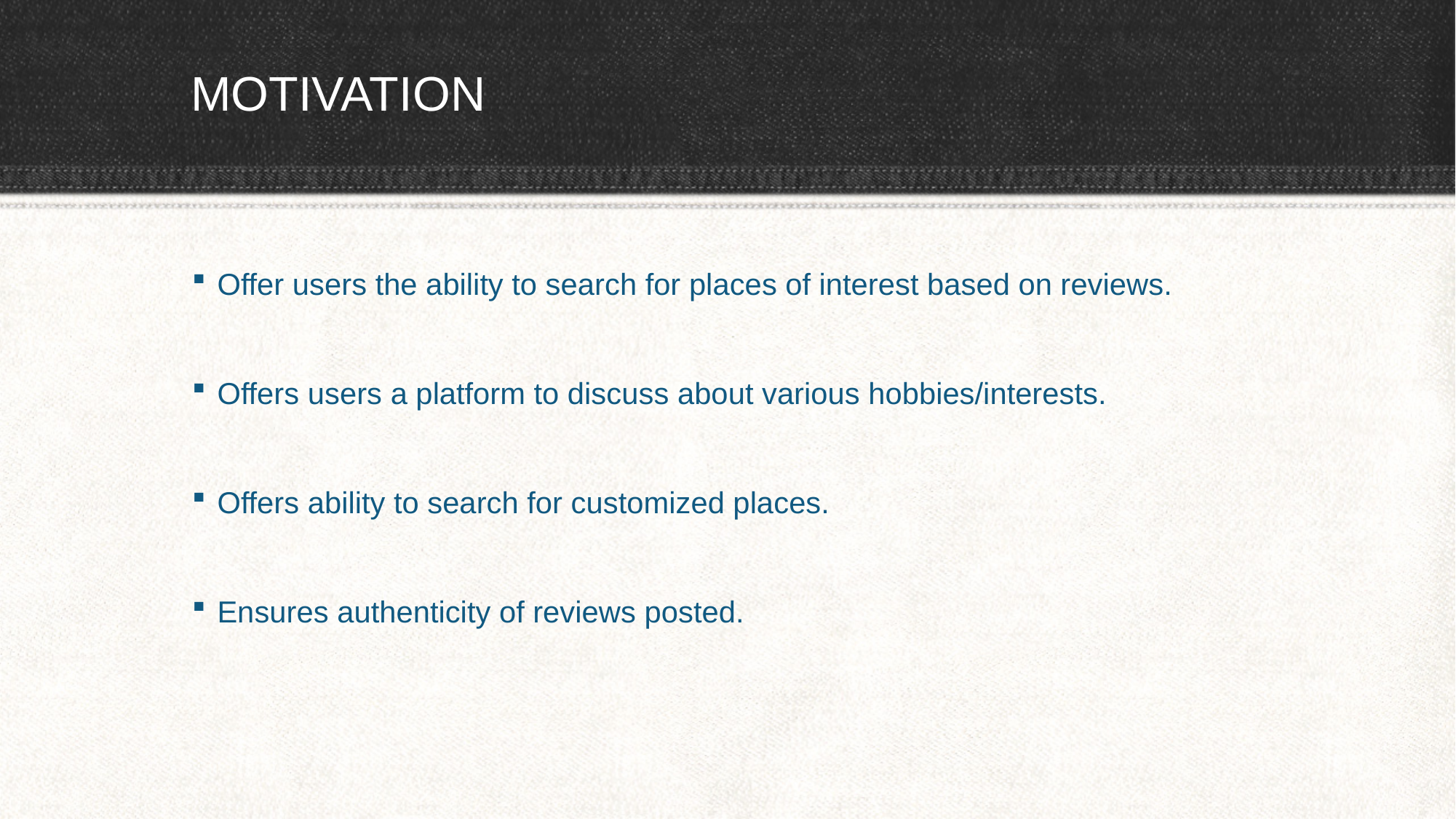

# MOTIVATION
Offer users the ability to search for places of interest based on reviews.

Offers users a platform to discuss about various hobbies/interests.

Offers ability to search for customized places.

Ensures authenticity of reviews posted.